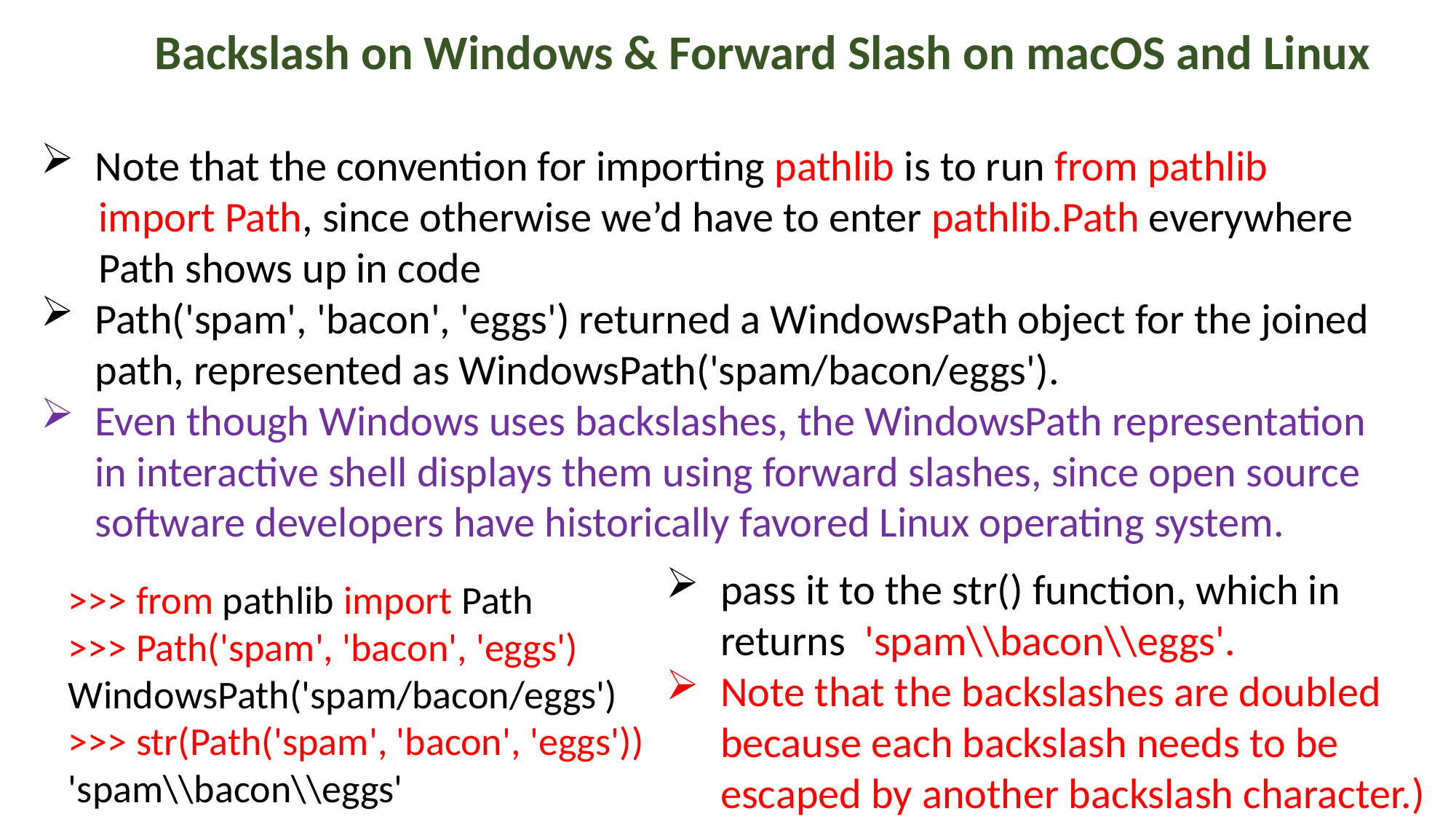

Backslash on Windows & Forward Slash on macOS and Linux
Note that the convention for importing pathlib is to run from pathlib
      import Path, since otherwise we’d have to enter pathlib.Path everywhere
      Path shows up in code
Path('spam', 'bacon', 'eggs') returned a WindowsPath object for the joined path, represented as WindowsPath('spam/bacon/eggs').
Even though Windows uses backslashes, the WindowsPath representation in interactive shell displays them using forward slashes, since open source software developers have historically favored Linux operating system.
pass it to the str() function, which in returns  'spam\\bacon\\eggs'.
Note that the backslashes are doubled because each backslash needs to be escaped by another backslash character.)
>>> from pathlib import Path
>>> Path('spam', 'bacon', 'eggs')
WindowsPath('spam/bacon/eggs')
>>> str(Path('spam', 'bacon', 'eggs'))
'spam\\bacon\\eggs'